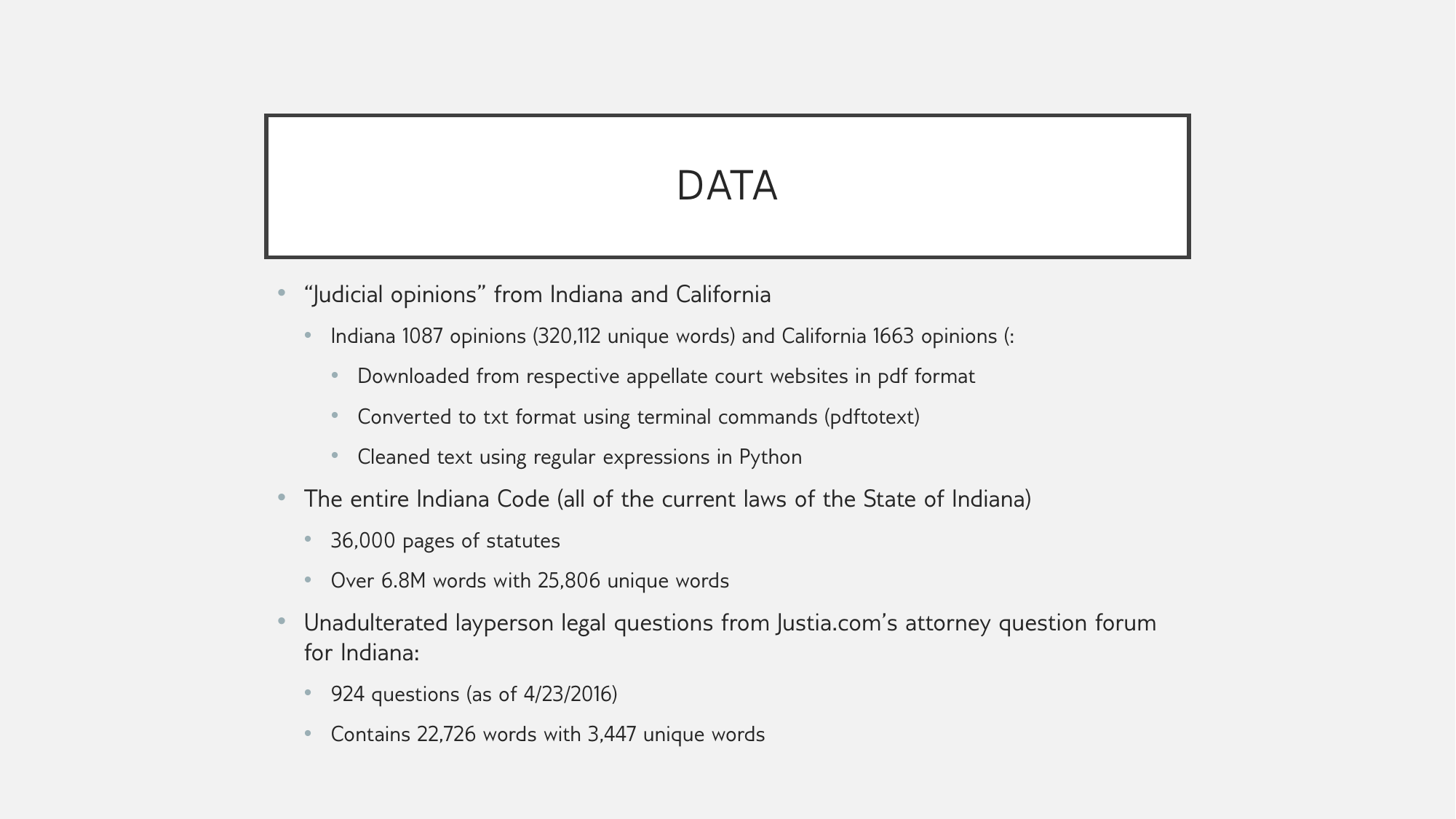

# data
“Judicial opinions” from Indiana and California
Indiana 1087 opinions (320,112 unique words) and California 1663 opinions (:
Downloaded from respective appellate court websites in pdf format
Converted to txt format using terminal commands (pdftotext)
Cleaned text using regular expressions in Python
The entire Indiana Code (all of the current laws of the State of Indiana)
36,000 pages of statutes
Over 6.8M words with 25,806 unique words
Unadulterated layperson legal questions from Justia.com’s attorney question forum for Indiana:
924 questions (as of 4/23/2016)
Contains 22,726 words with 3,447 unique words